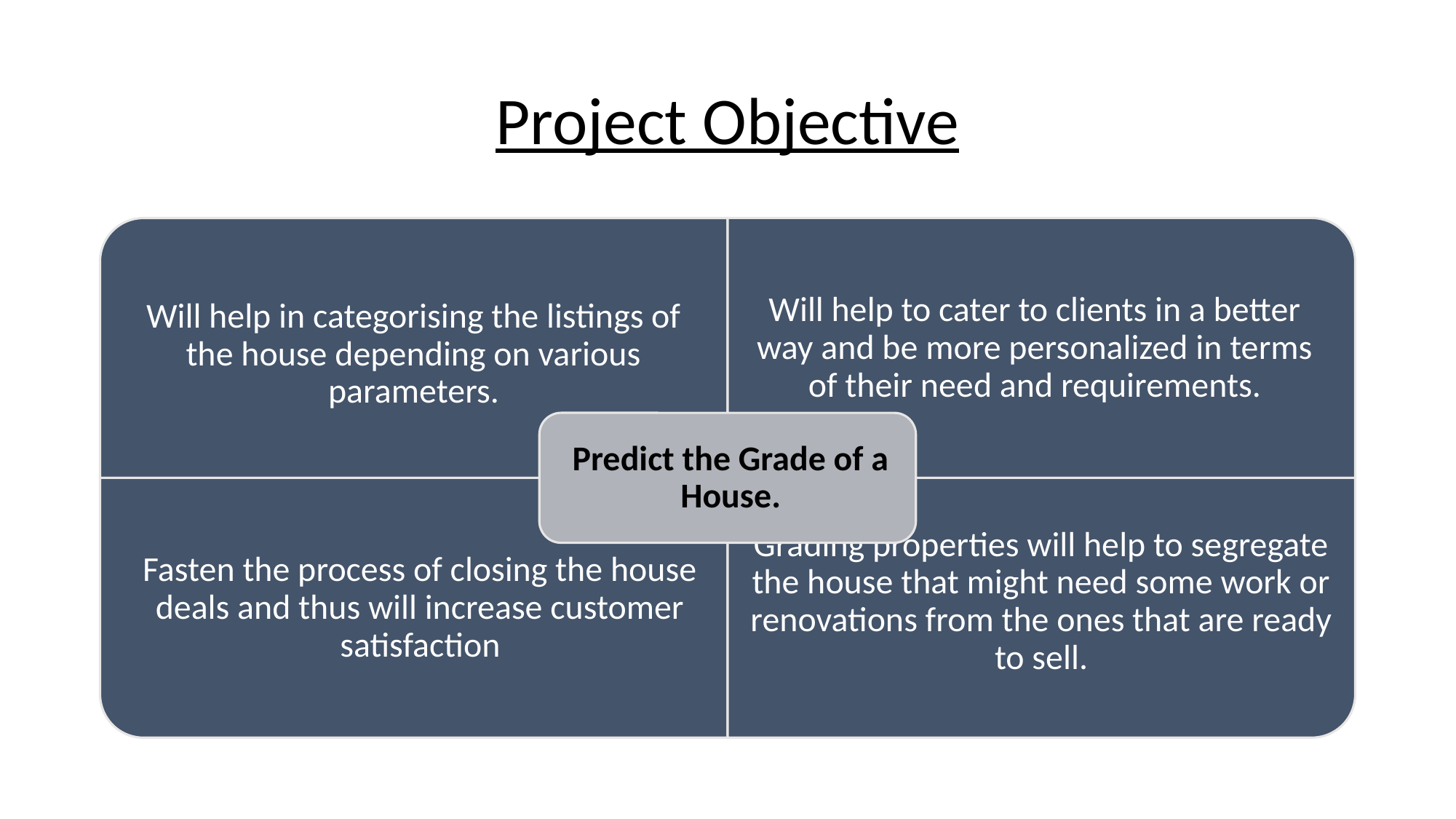

# Project Objective
Will help in categorising the listings of the house depending on various parameters.
Will help to cater to clients in a better way and be more personalized in terms of their need and requirements.
Fasten the process of closing the house deals and thus will increase customer satisfaction
Grading properties will help to segregate the house that might need some work or renovations from the ones that are ready to sell.
Predict the Grade of a House.